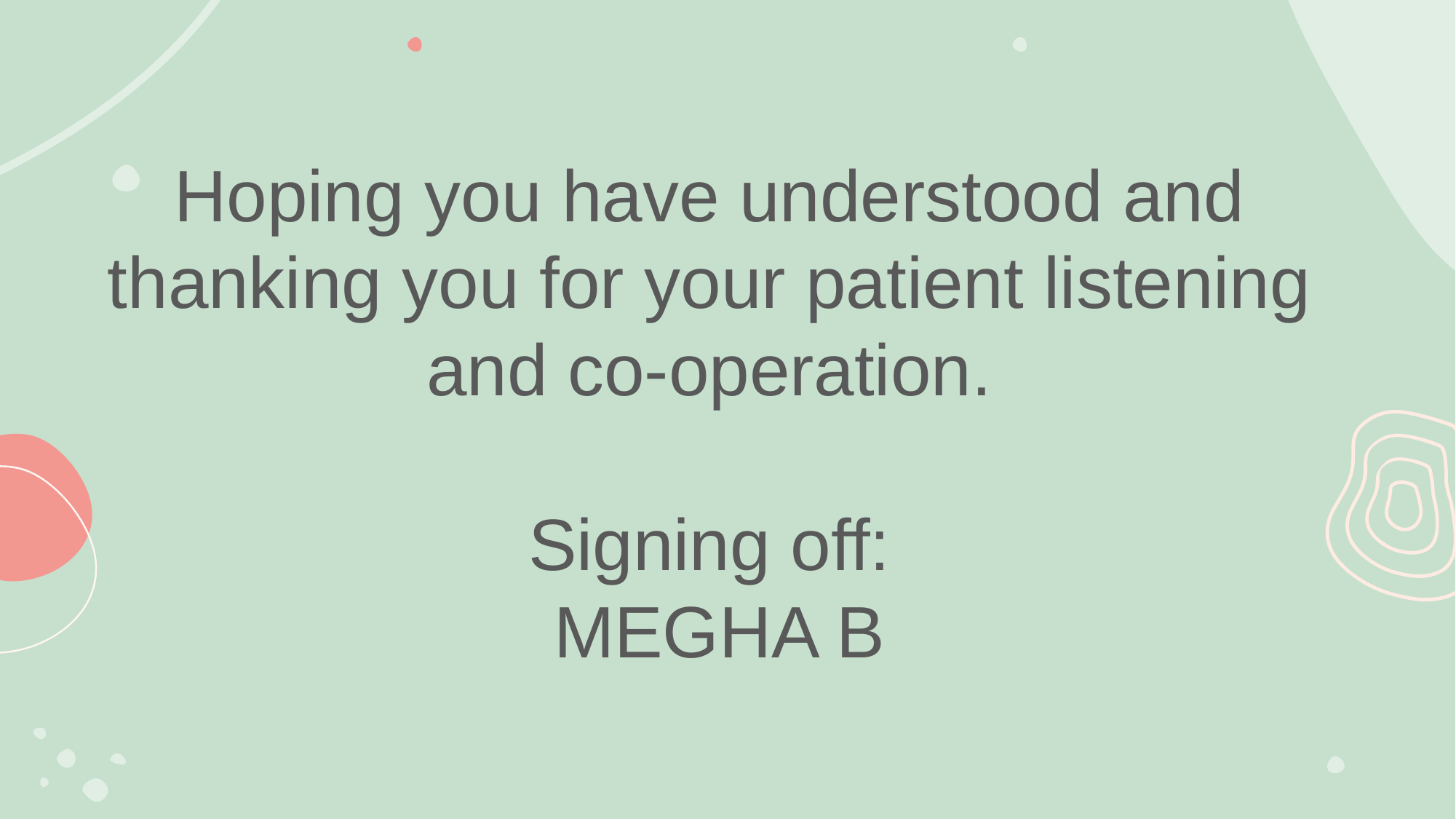

# Hoping you have understood and thanking you for your patient listening and co-operation. Signing off: MEGHA B